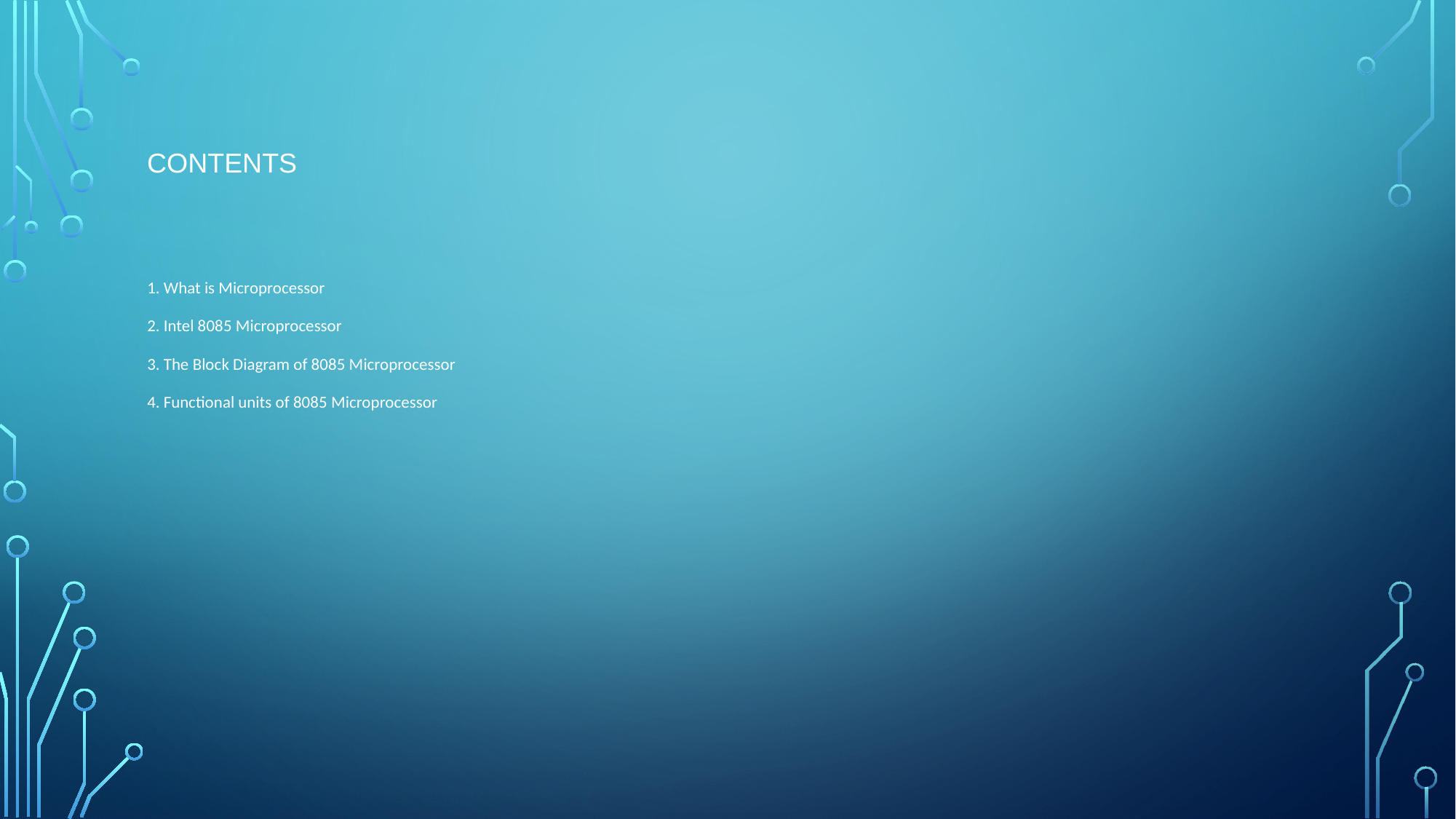

CONTENTS
1. What is Microprocessor
2. Intel 8085 Microprocessor
3. The Block Diagram of 8085 Microprocessor
4. Functional units of 8085 Microprocessor